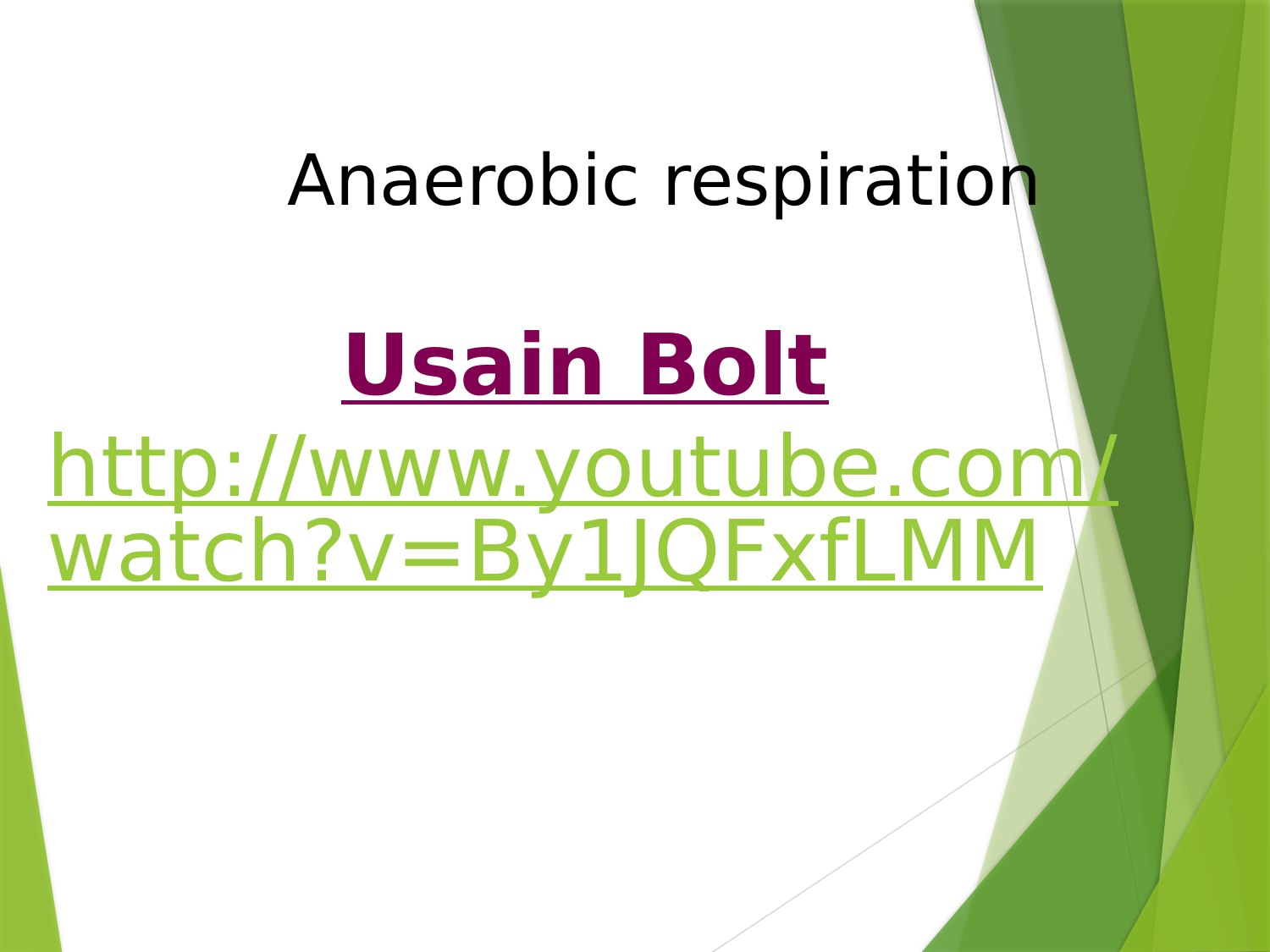

Respiration 11
Anaerobic respiration

Usain Bolt
http://www.youtube.com/watch?v=By1JQFxfLMM